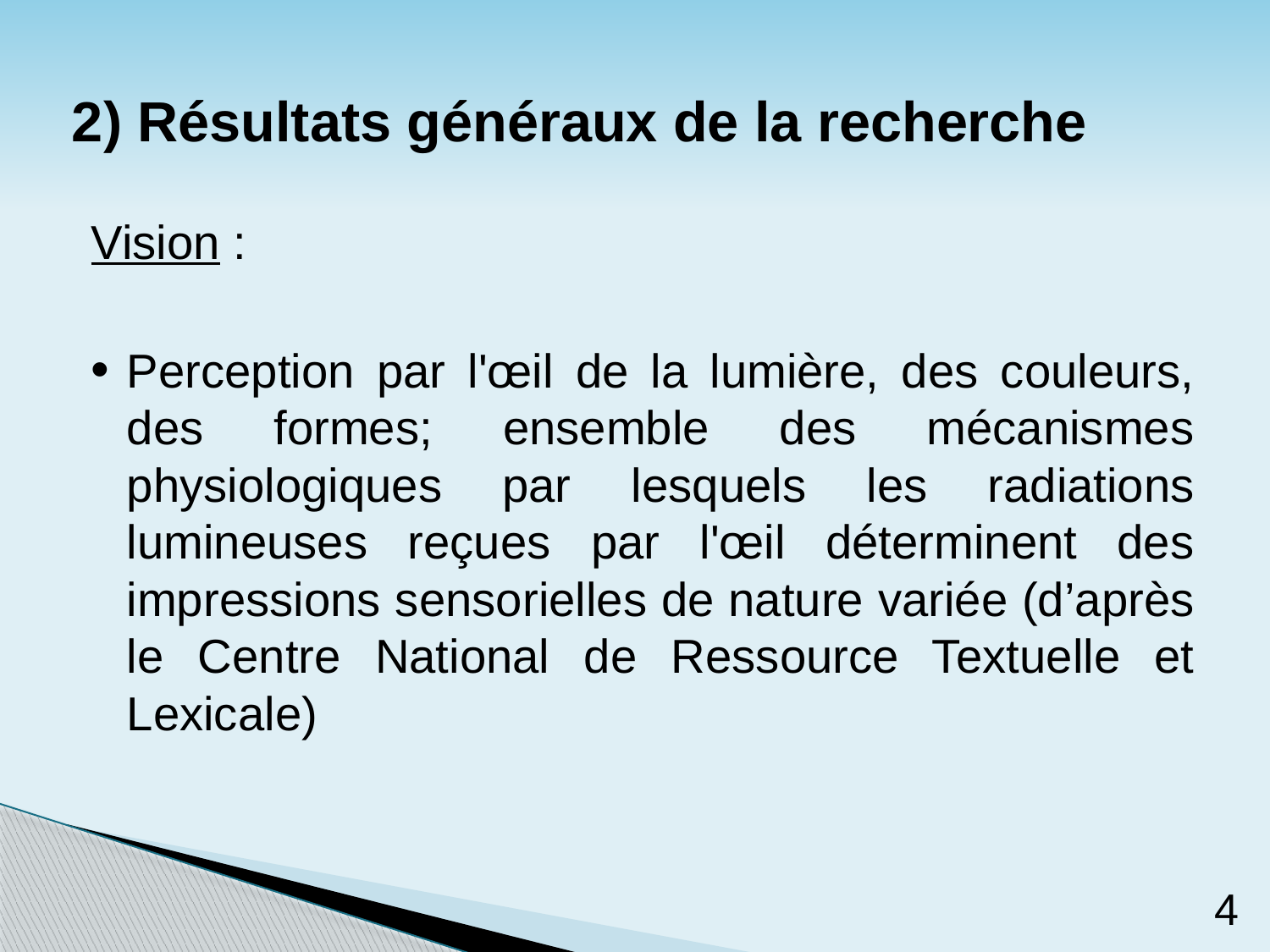

2) Résultats généraux de la recherche
Vision :

Perception par l'œil de la lumière, des couleurs, des formes; ensemble des mécanismes physiologiques par lesquels les radiations lumineuses reçues par l'œil déterminent des impressions sensorielles de nature variée (d’après le Centre National de Ressource Textuelle et Lexicale)

4